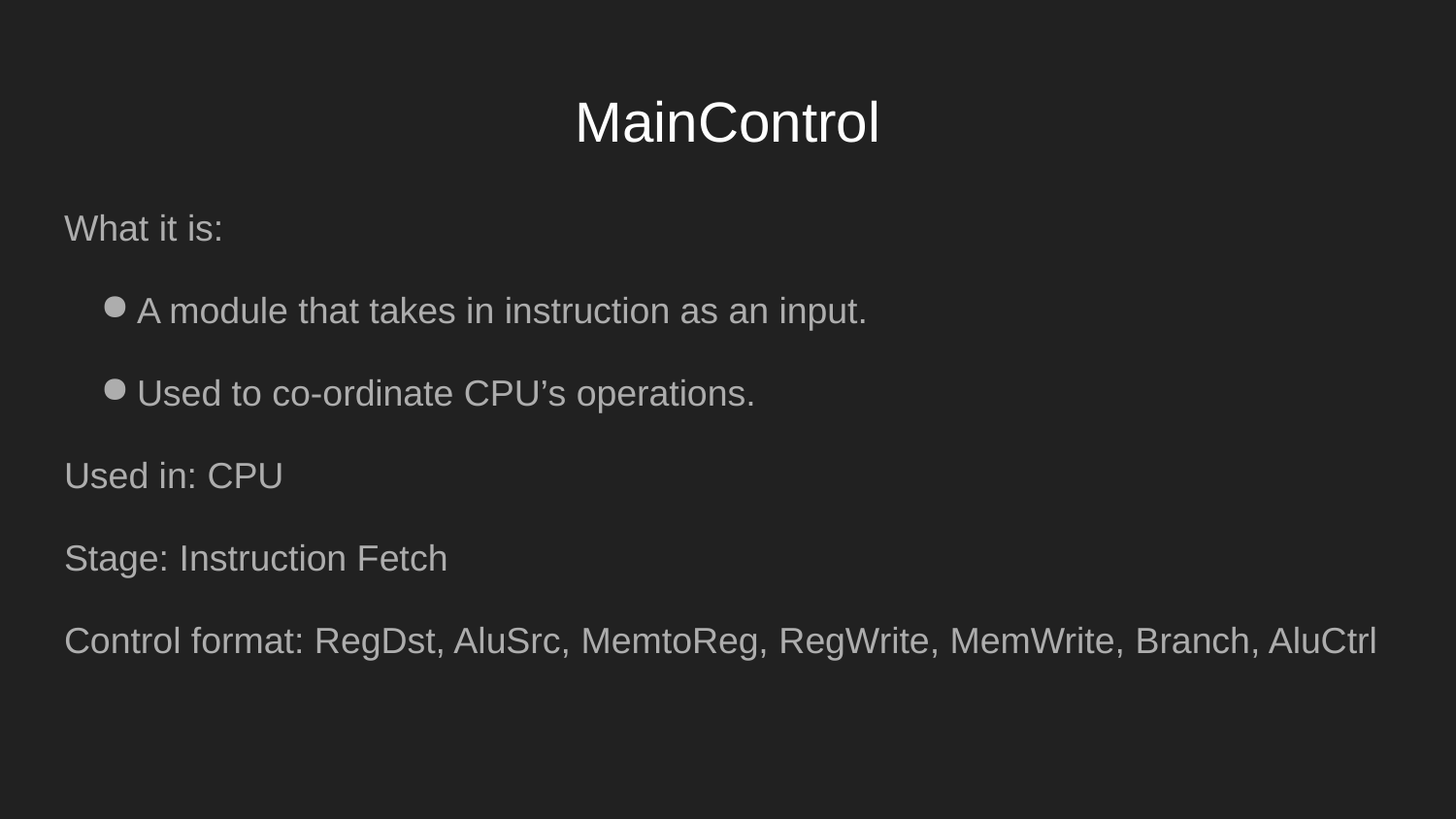

# MainControl
What it is:
A module that takes in instruction as an input.
Used to co-ordinate CPU’s operations.
Used in: CPU
Stage: Instruction Fetch
Control format: RegDst, AluSrc, MemtoReg, RegWrite, MemWrite, Branch, AluCtrl